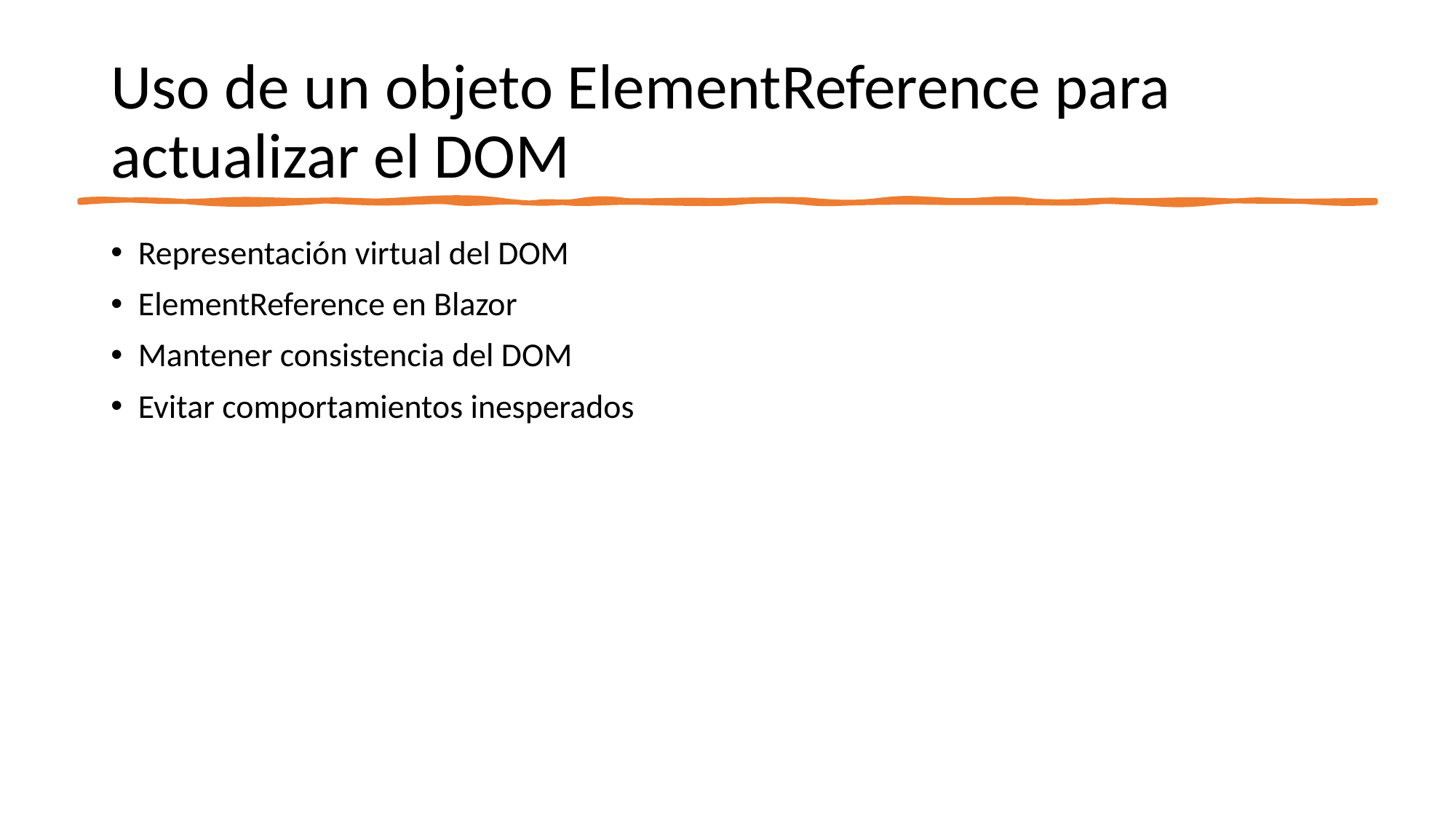

# Uso de un objeto ElementReference para actualizar el DOM

Representación virtual del DOM
ElementReference en Blazor
Mantener consistencia del DOM
Evitar comportamientos inesperados